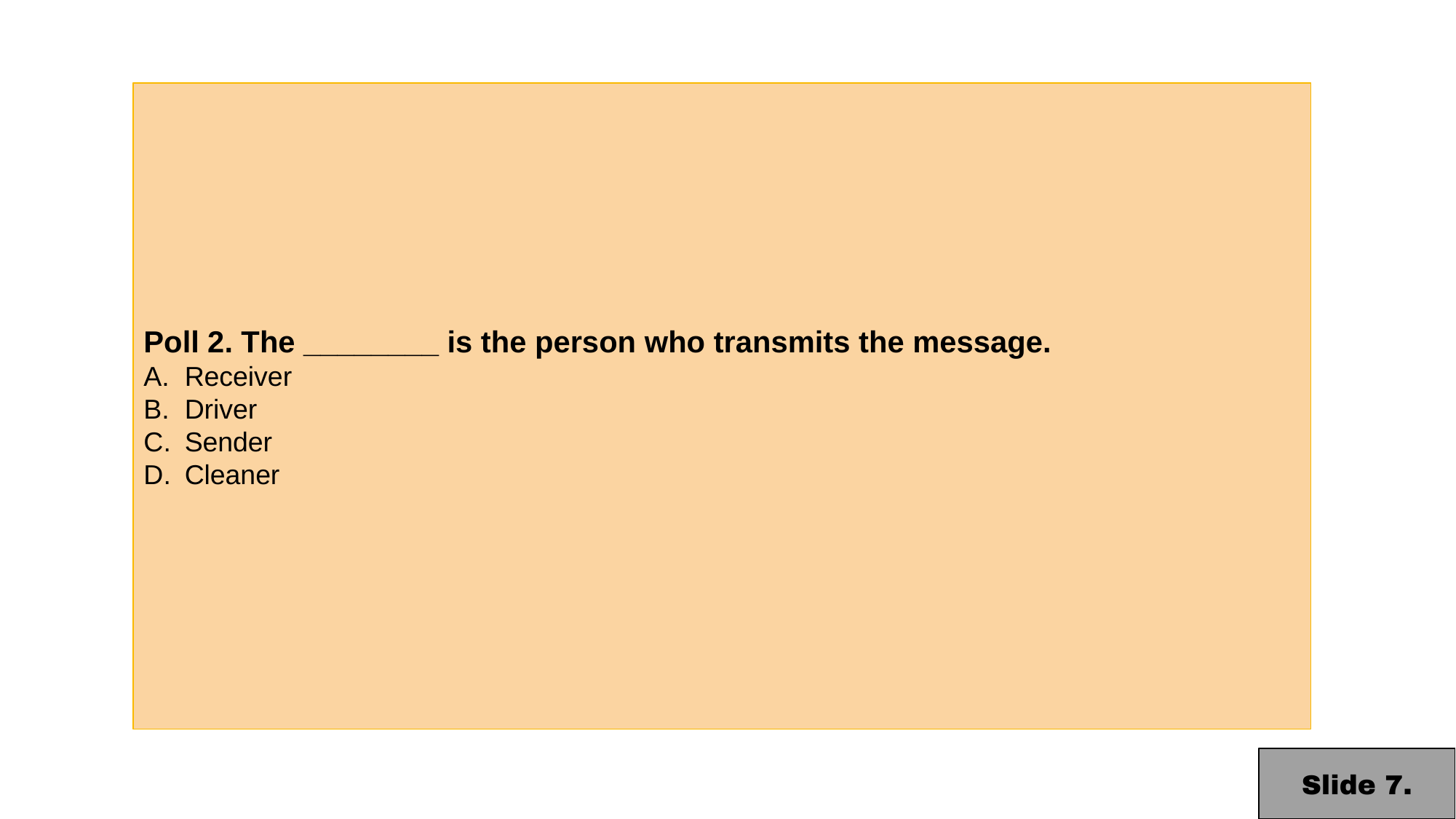

Poll 2. The ________ is the person who transmits the message.
Receiver
Driver
Sender
Cleaner
Slide 7.